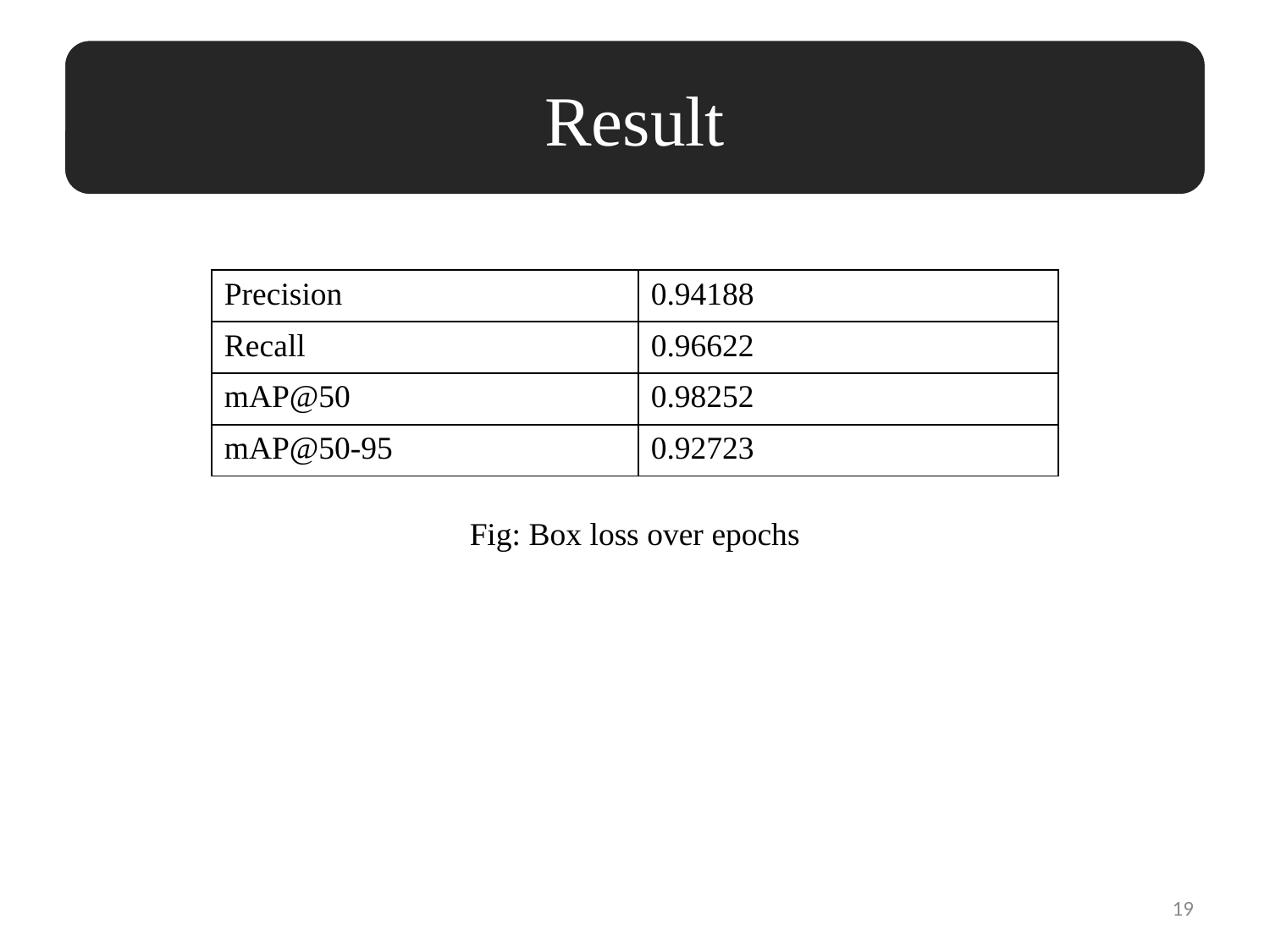

Result

| Precision | 0.94188 |
| --- | --- |
| Recall | 0.96622 |
| mAP@50 | 0.98252 |
| mAP@50-95 | 0.92723 |
Fig: Box loss over epochs
19